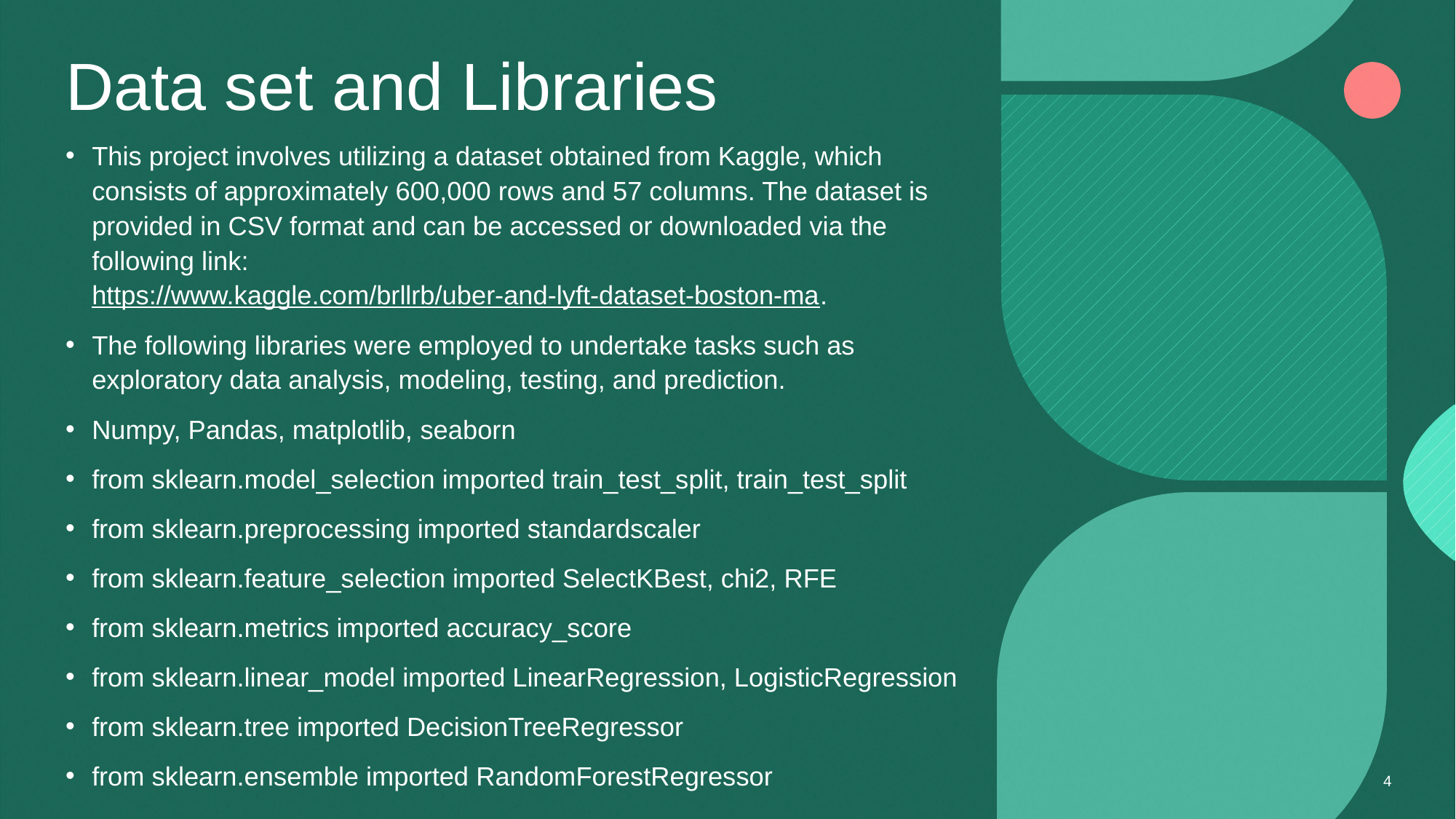

# Data set and Libraries
This project involves utilizing a dataset obtained from Kaggle, which consists of approximately 600,000 rows and 57 columns. The dataset is provided in CSV format and can be accessed or downloaded via the following link: https://www.kaggle.com/brllrb/uber-and-lyft-dataset-boston-ma.
The following libraries were employed to undertake tasks such as exploratory data analysis, modeling, testing, and prediction.
Numpy, Pandas, matplotlib, seaborn
from sklearn.model_selection imported train_test_split, train_test_split
from sklearn.preprocessing imported standardscaler
from sklearn.feature_selection imported SelectKBest, chi2, RFE
from sklearn.metrics imported accuracy_score
from sklearn.linear_model imported LinearRegression, LogisticRegression
from sklearn.tree imported DecisionTreeRegressor
from sklearn.ensemble imported RandomForestRegressor

4